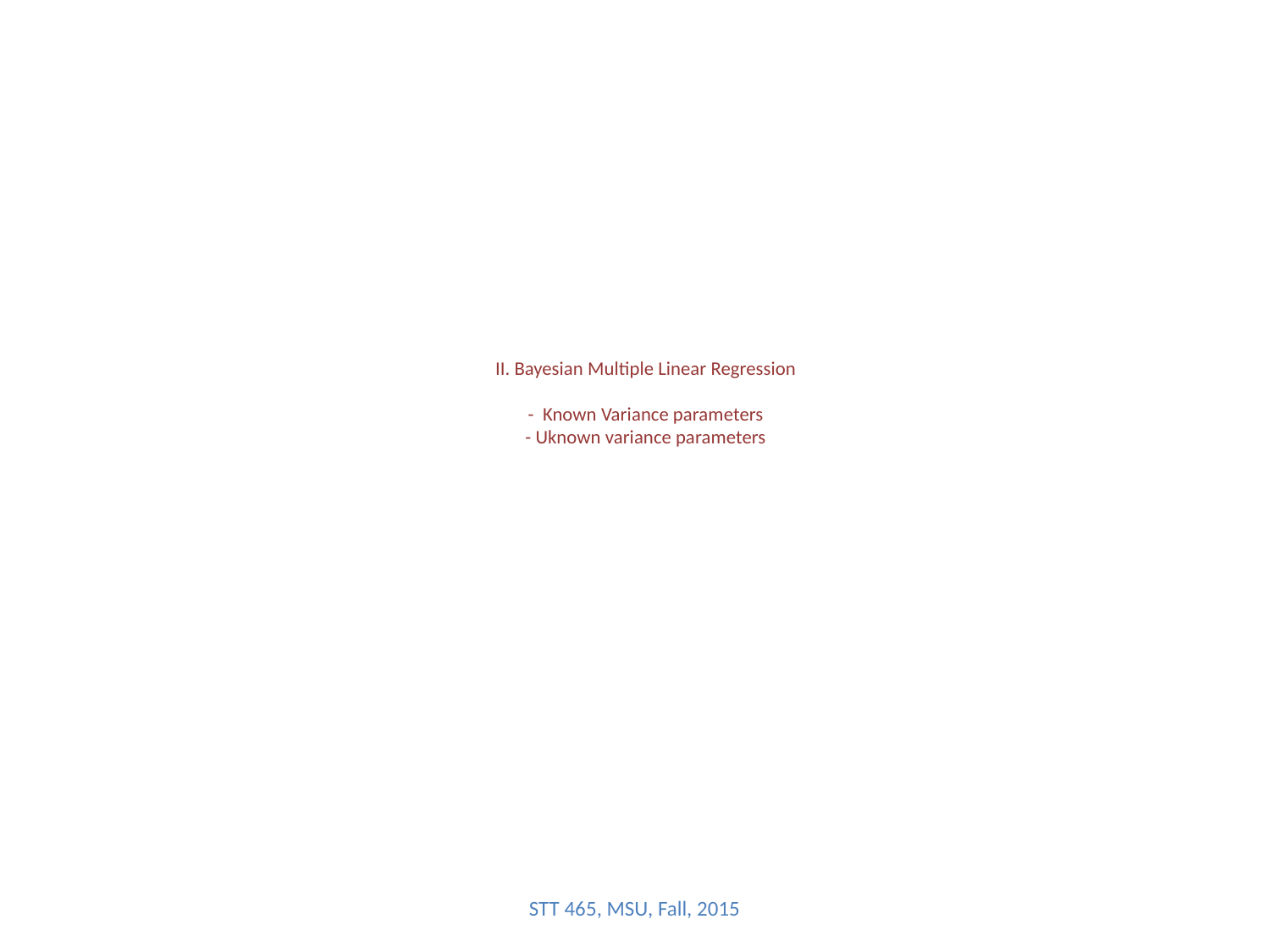

# II. Bayesian Multiple Linear Regression -  Known Variance parameters - Uknown variance parameters
STT 465, MSU, Fall, 2015